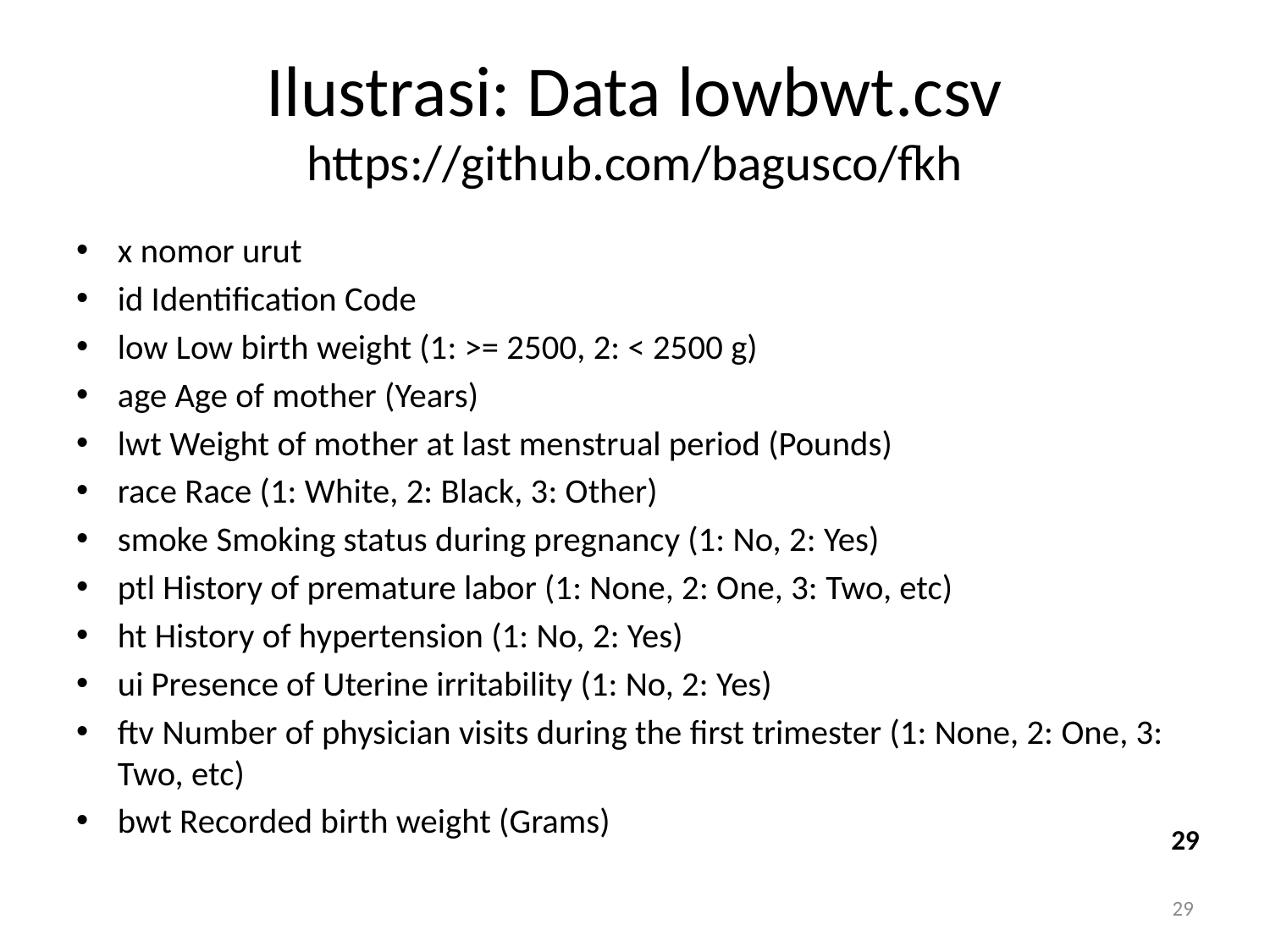

# Ilustrasi: Data lowbwt.csv https://github.com/bagusco/fkh
x nomor urut
id Identification Code
low Low birth weight (1: >= 2500, 2: < 2500 g)
age Age of mother (Years)
lwt Weight of mother at last menstrual period (Pounds)
race Race (1: White, 2: Black, 3: Other)
smoke Smoking status during pregnancy (1: No, 2: Yes)
ptl History of premature labor (1: None, 2: One, 3: Two, etc)
ht History of hypertension (1: No, 2: Yes)
ui Presence of Uterine irritability (1: No, 2: Yes)
ftv Number of physician visits during the first trimester (1: None, 2: One, 3: Two, etc)
bwt Recorded birth weight (Grams)
29